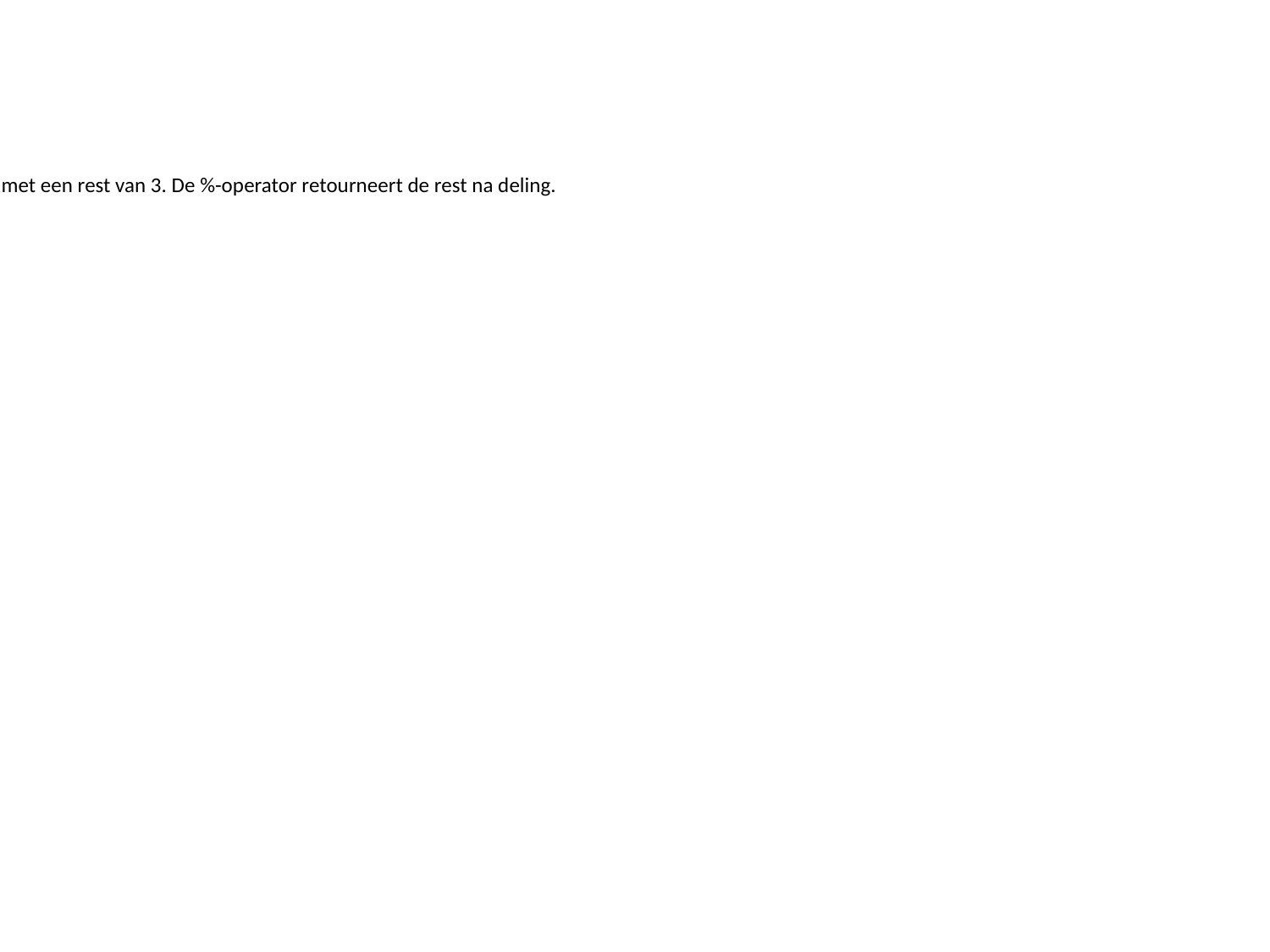

Info:
4 gaat één keer in 7, met een rest van 3. De %-operator retourneert de rest na deling.